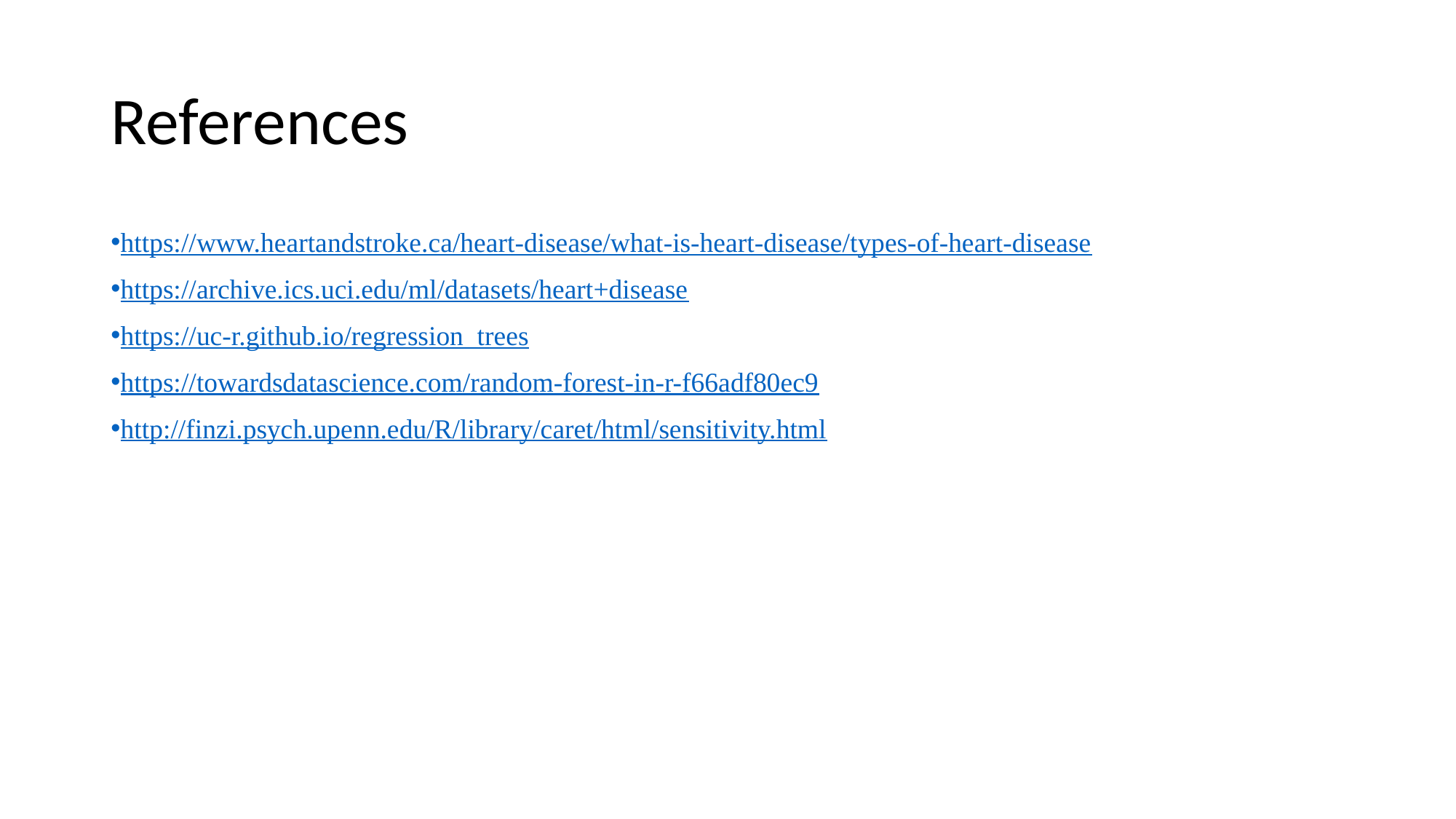

# References
https://www.heartandstroke.ca/heart-disease/what-is-heart-disease/types-of-heart-disease
https://archive.ics.uci.edu/ml/datasets/heart+disease
https://uc-r.github.io/regression_trees
https://towardsdatascience.com/random-forest-in-r-f66adf80ec9
http://finzi.psych.upenn.edu/R/library/caret/html/sensitivity.html